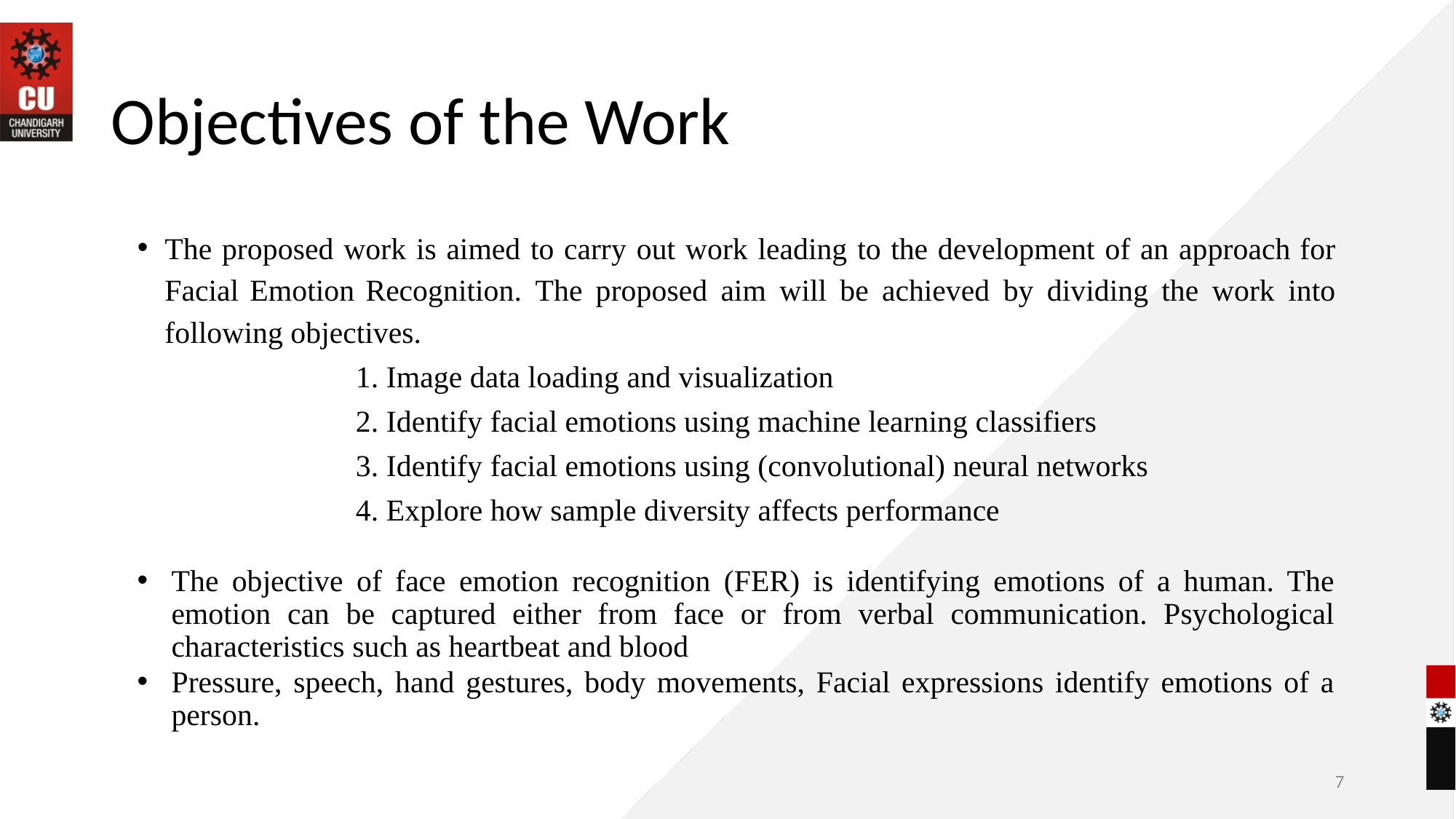

# Objectives of the Work
The proposed work is aimed to carry out work leading to the development of an approach for Facial Emotion Recognition. The proposed aim will be achieved by dividing the work into following objectives.
		1. Image data loading and visualization
 		2. Identify facial emotions using machine learning classifiers
		3. Identify facial emotions using (convolutional) neural networks
		4. Explore how sample diversity affects performance

The objective of face emotion recognition (FER) is identifying emotions of a human. The emotion can be captured either from face or from verbal communication. Psychological characteristics such as heartbeat and blood
Pressure, speech, hand gestures, body movements, Facial expressions identify emotions of a person.

7